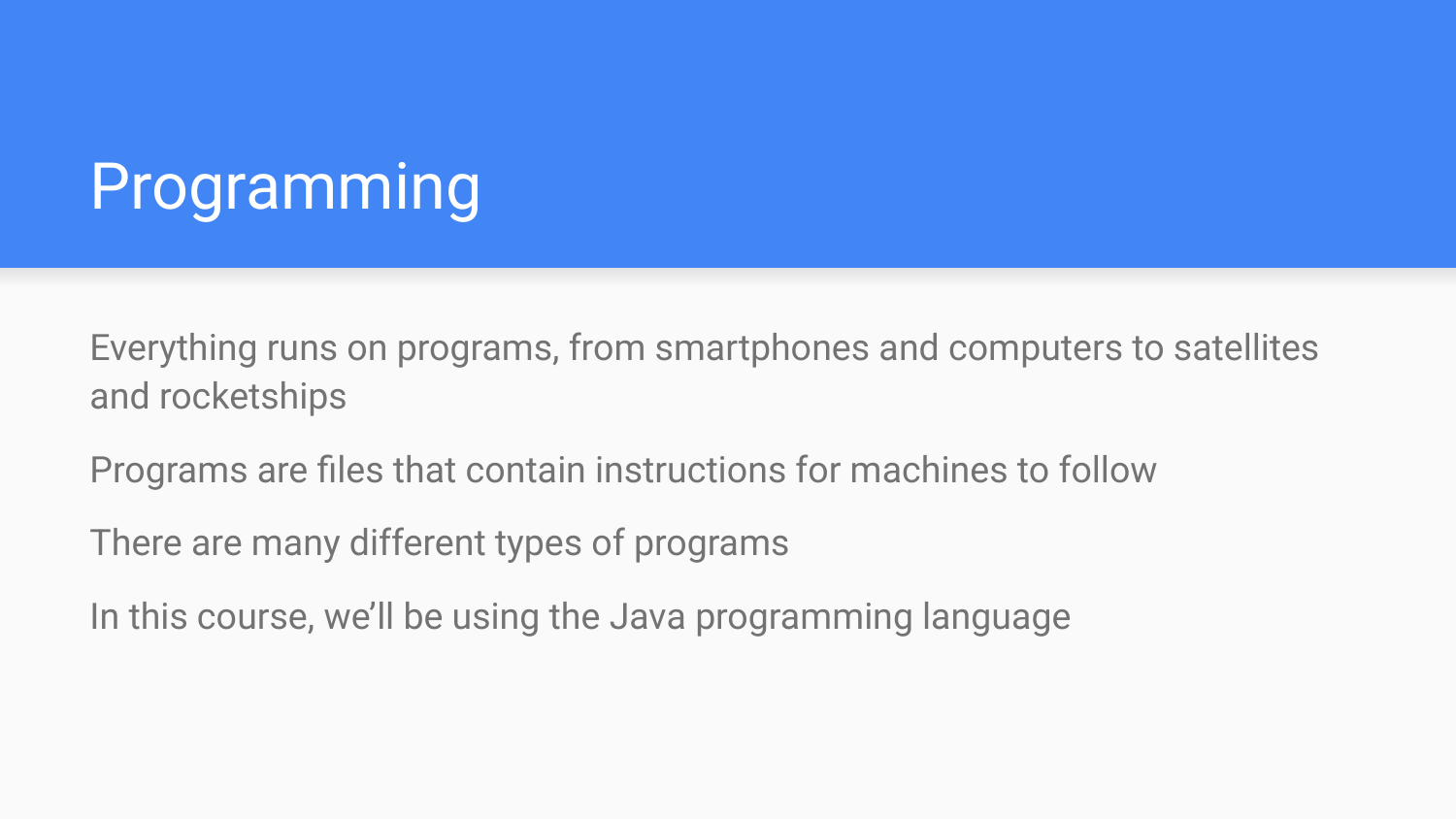

# Programming
Everything runs on programs, from smartphones and computers to satellites and rocketships
Programs are files that contain instructions for machines to follow
There are many different types of programs
In this course, we’ll be using the Java programming language